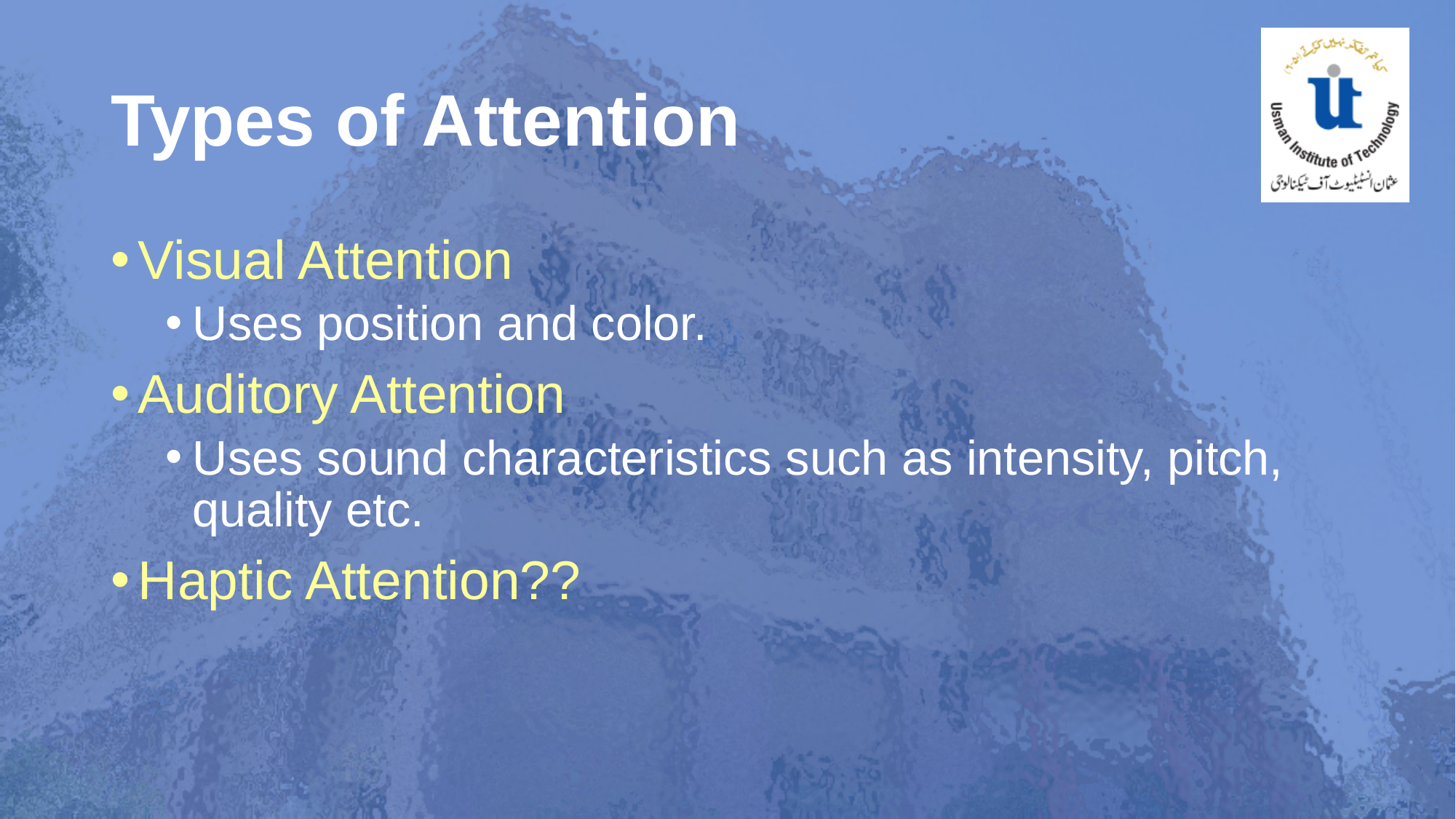

# Types of Attention
Visual Attention
Uses position and color.
Auditory Attention
Uses sound characteristics such as intensity, pitch, quality etc.
Haptic Attention??